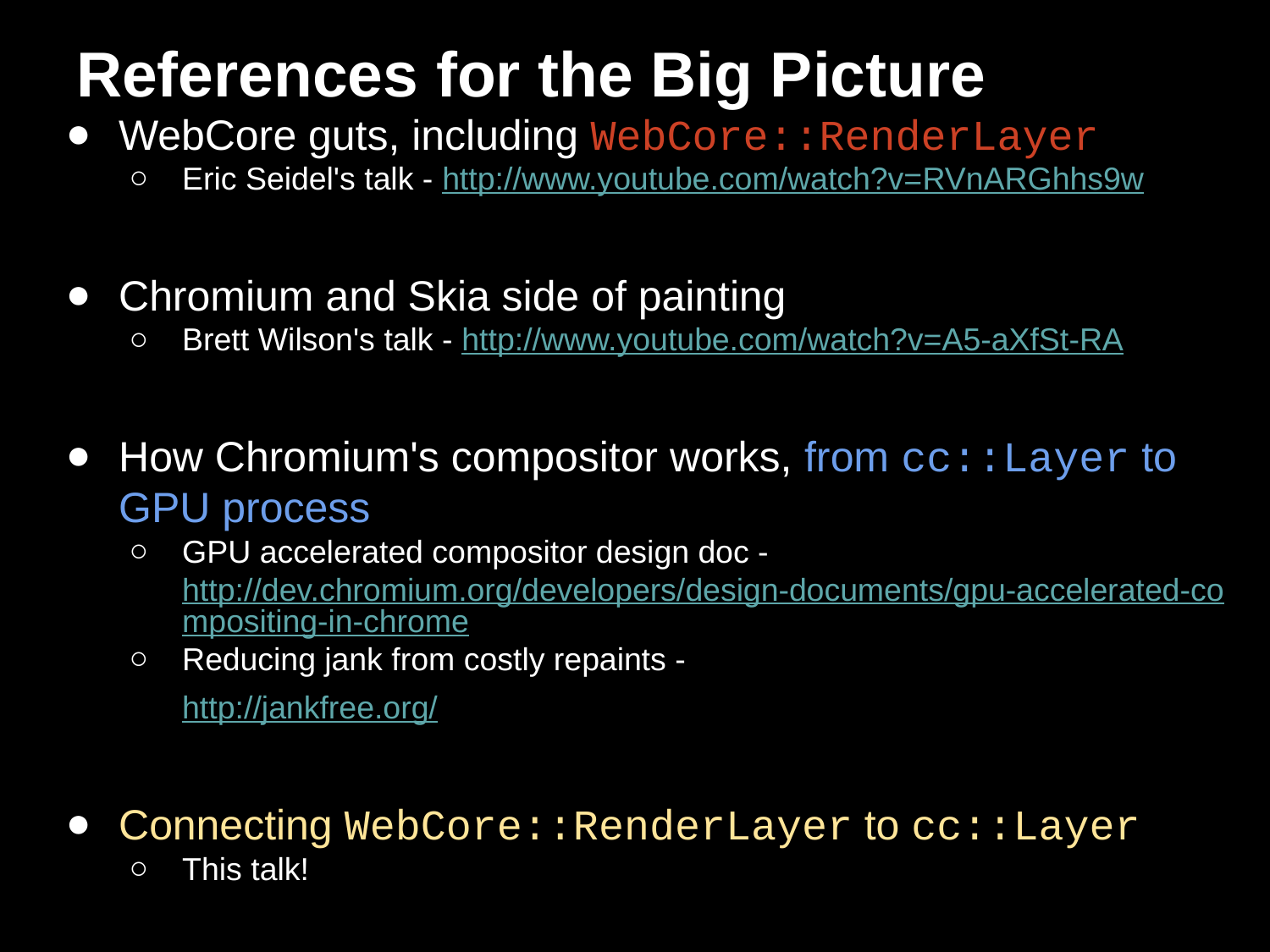

# References for the Big Picture
WebCore guts, including WebCore::RenderLayer
Eric Seidel's talk - http://www.youtube.com/watch?v=RVnARGhhs9w

Chromium and Skia side of painting
Brett Wilson's talk - http://www.youtube.com/watch?v=A5-aXfSt-RA

How Chromium's compositor works, from cc::Layer to GPU process
GPU accelerated compositor design doc - http://dev.chromium.org/developers/design-documents/gpu-accelerated-compositing-in-chrome
Reducing jank from costly repaints -
http://jankfree.org/

Connecting WebCore::RenderLayer to cc::Layer
This talk!